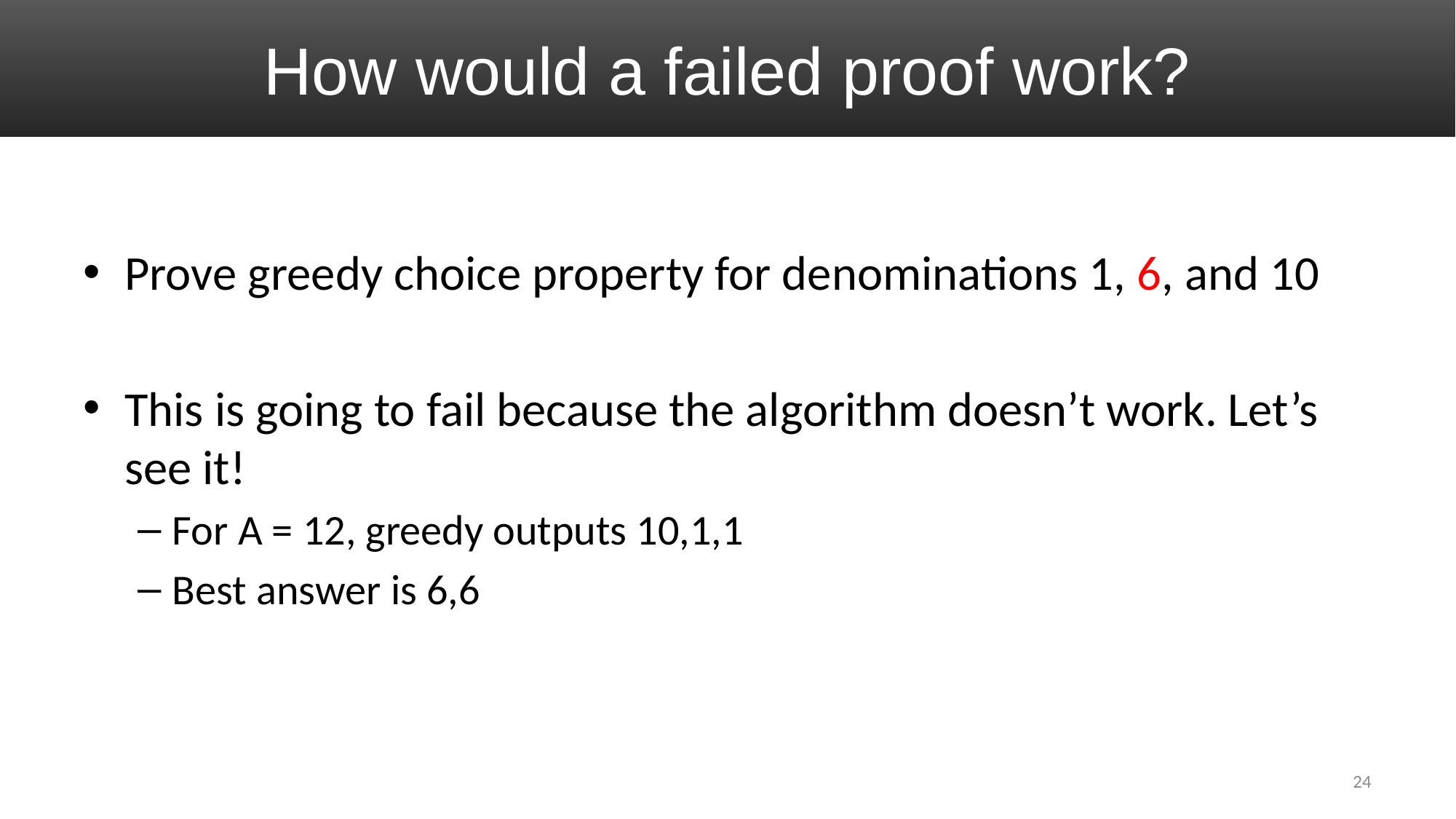

# How would a failed proof work?
Prove greedy choice property for denominations 1, 6, and 10

This is going to fail because the algorithm doesn’t work. Let’s see it!
For A = 12, greedy outputs 10,1,1
Best answer is 6,6

24